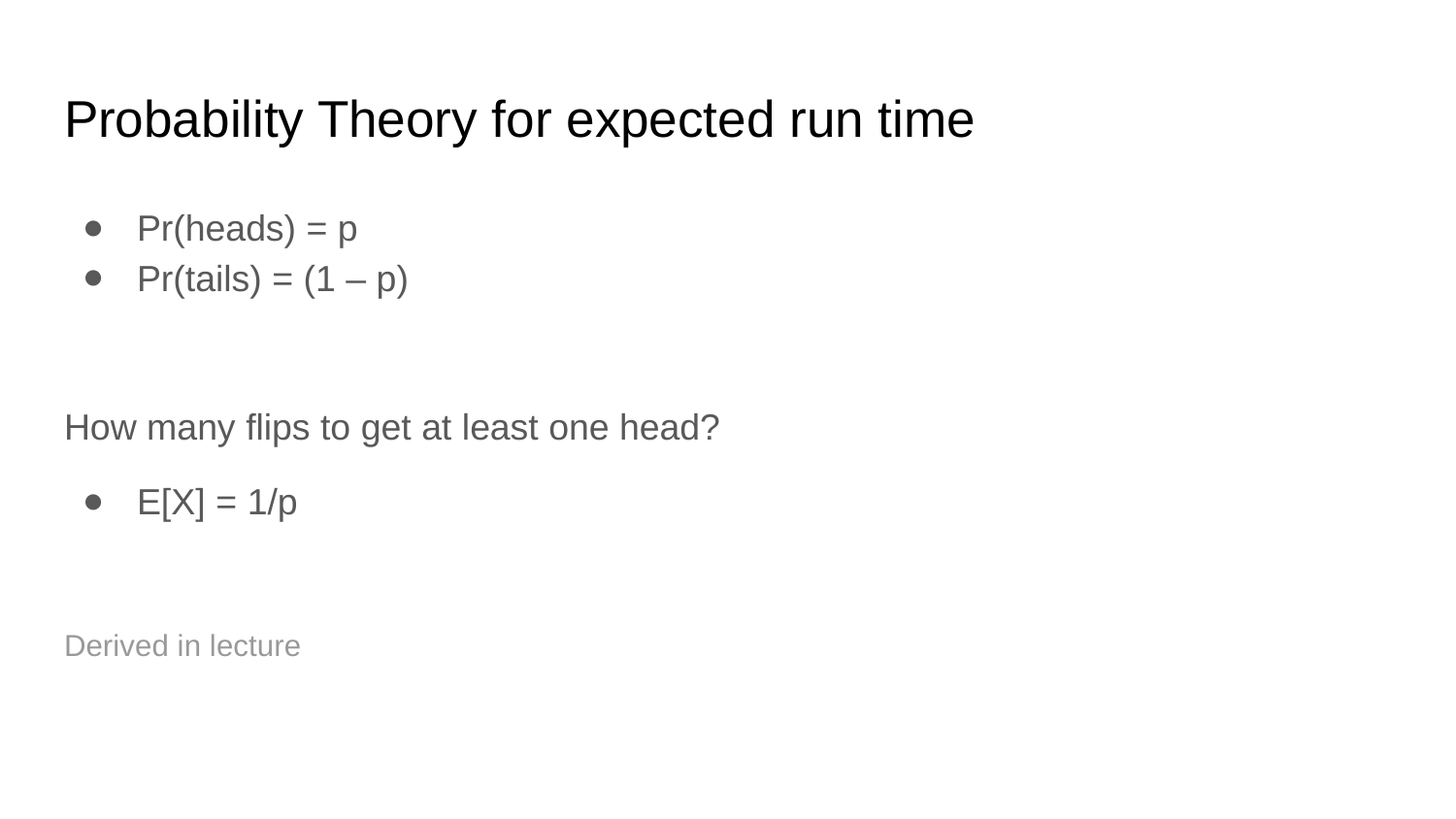

# Probability Theory for expected run time
Pr(heads) = p
Pr(tails) = (1 – p)

How many flips to get at least one head?
E[X] = 1/p

Derived in lecture